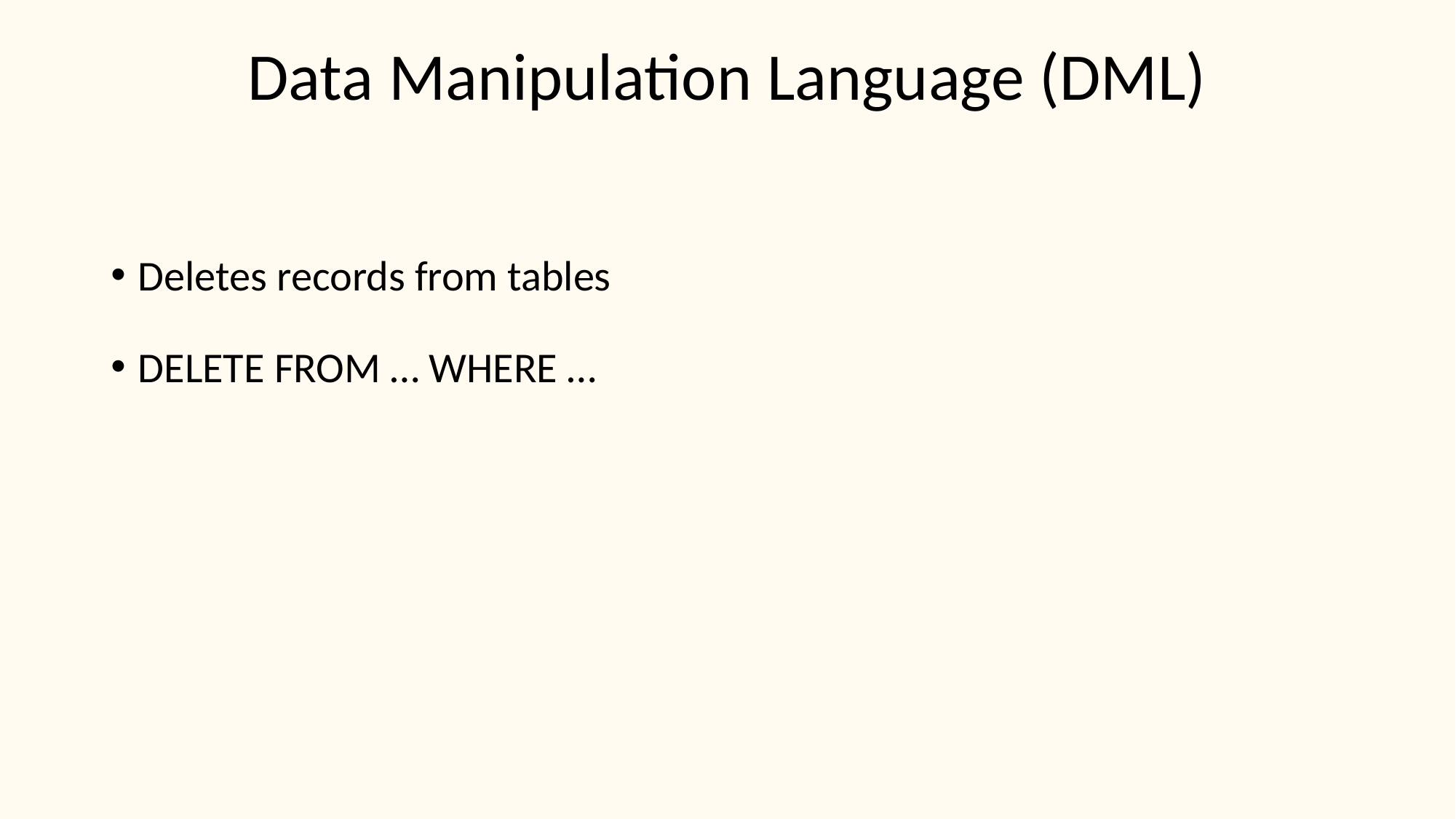

# Data Manipulation Language (DML)
Deletes records from tables
DELETE FROM … WHERE …